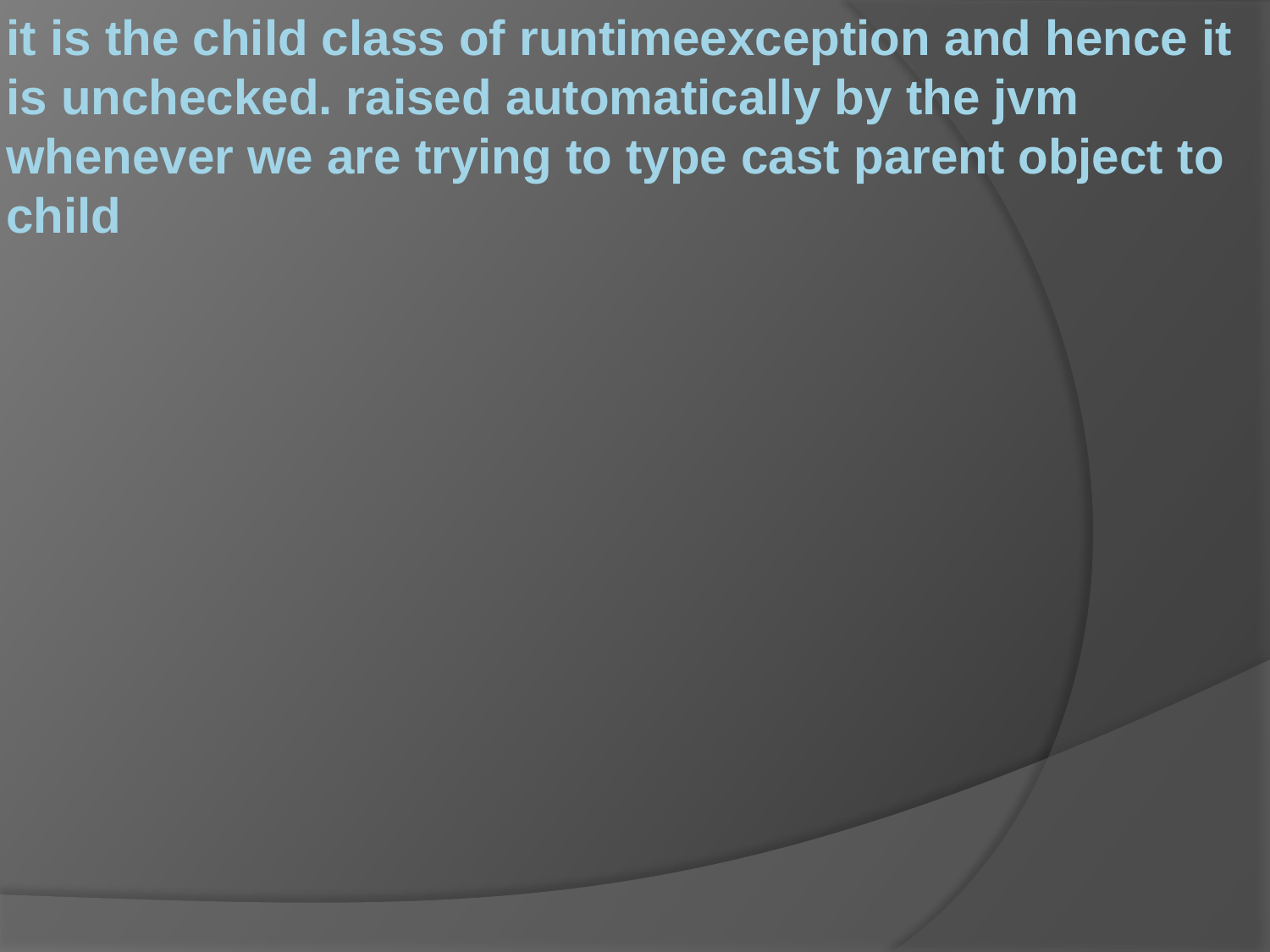

# it is the child class of runtimeexception and hence it is unchecked. raised automatically by the jvm whenever we are trying to type cast parent object to child